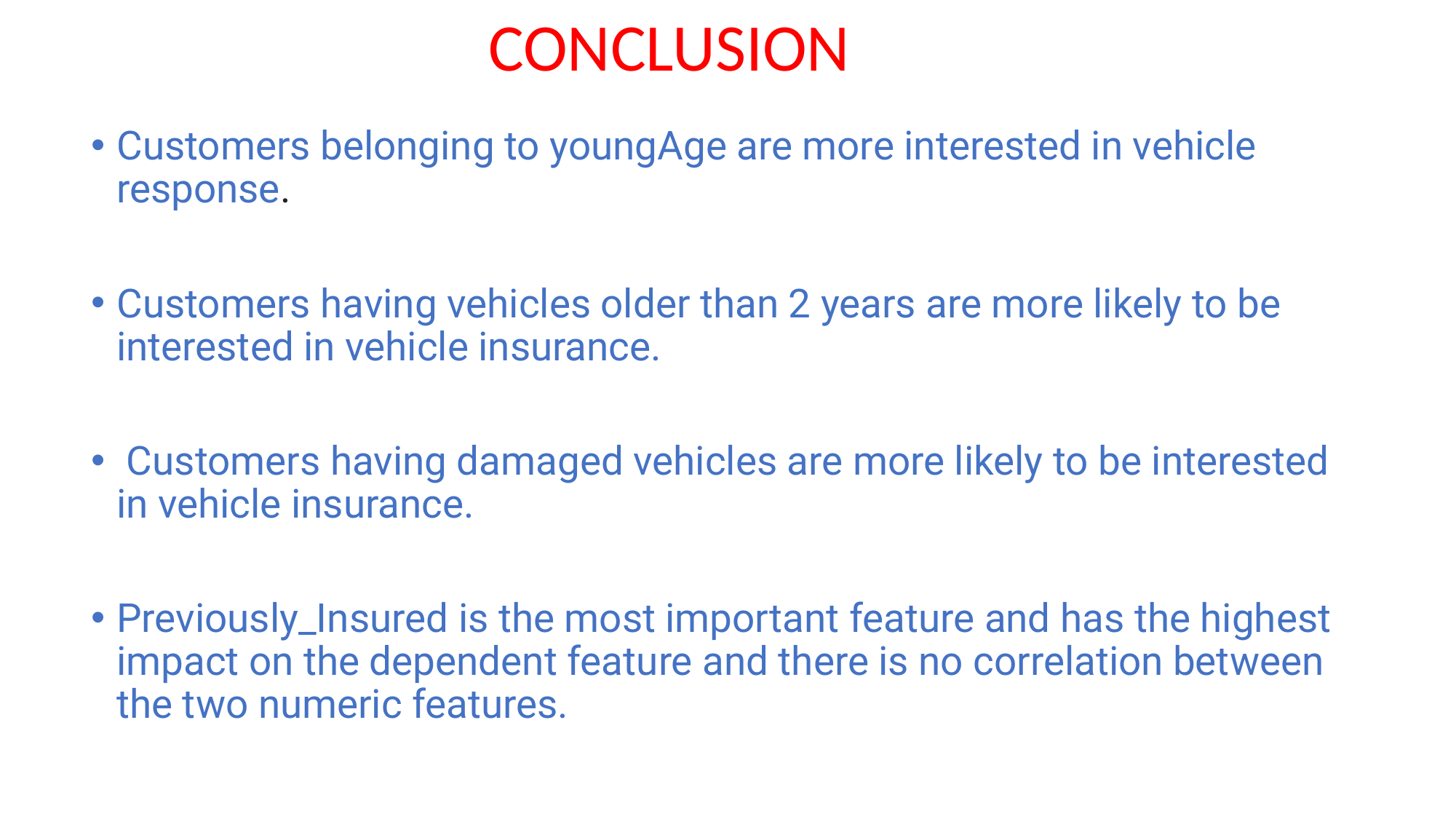

# CONCLUSION
Customers belonging to youngAge are more interested in vehicle response.

Customers having vehicles older than 2 years are more likely to be interested in vehicle insurance.

 Customers having damaged vehicles are more likely to be interested in vehicle insurance.

Previously_Insured is the most important feature and has the highest impact on the dependent feature and there is no correlation between the two numeric features.